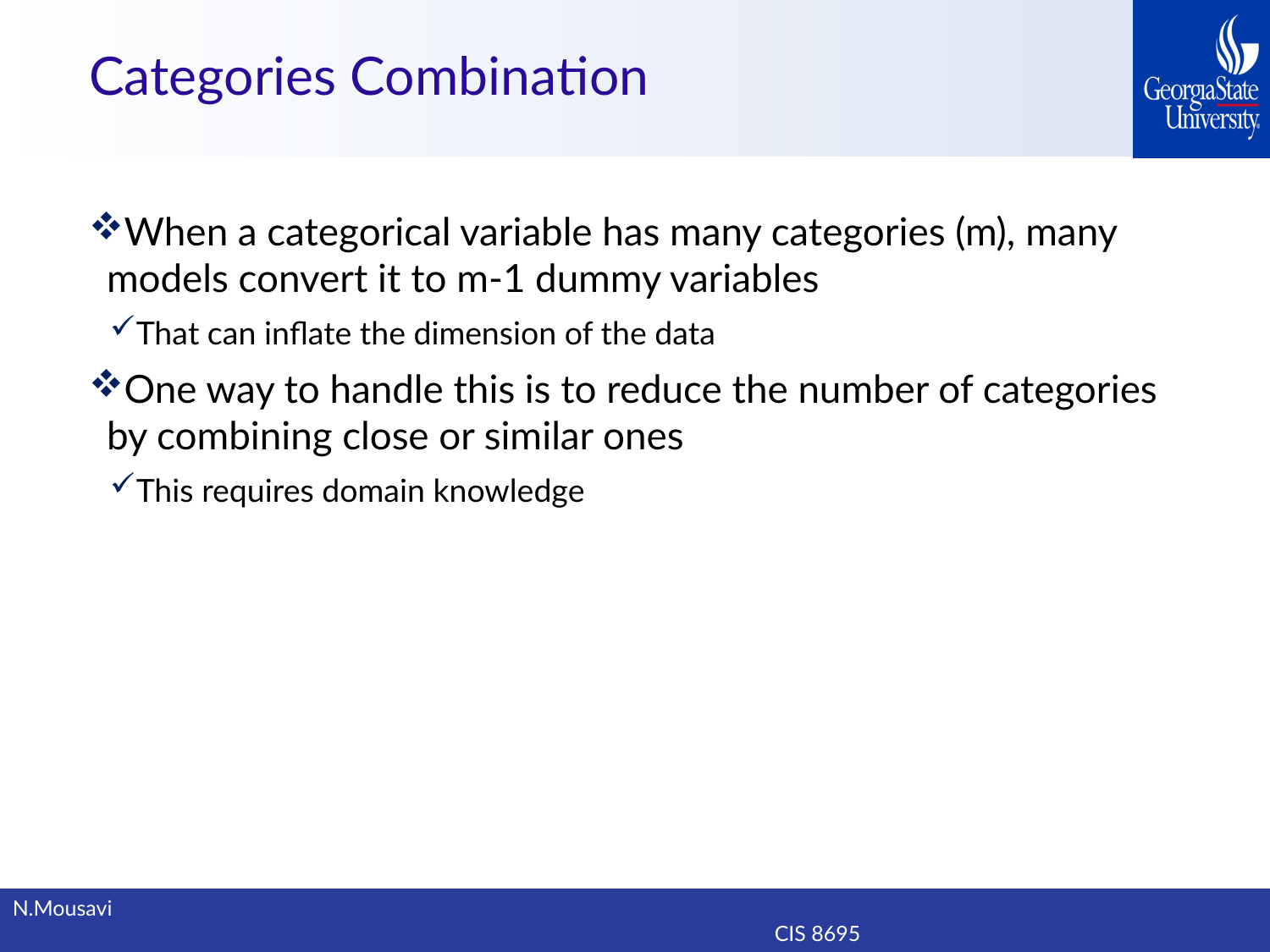

# Categories Combination
When a categorical variable has many categories (m), many models convert it to m-1 dummy variables
That can inflate the dimension of the data
One way to handle this is to reduce the number of categories by combining close or similar ones
This requires domain knowledge